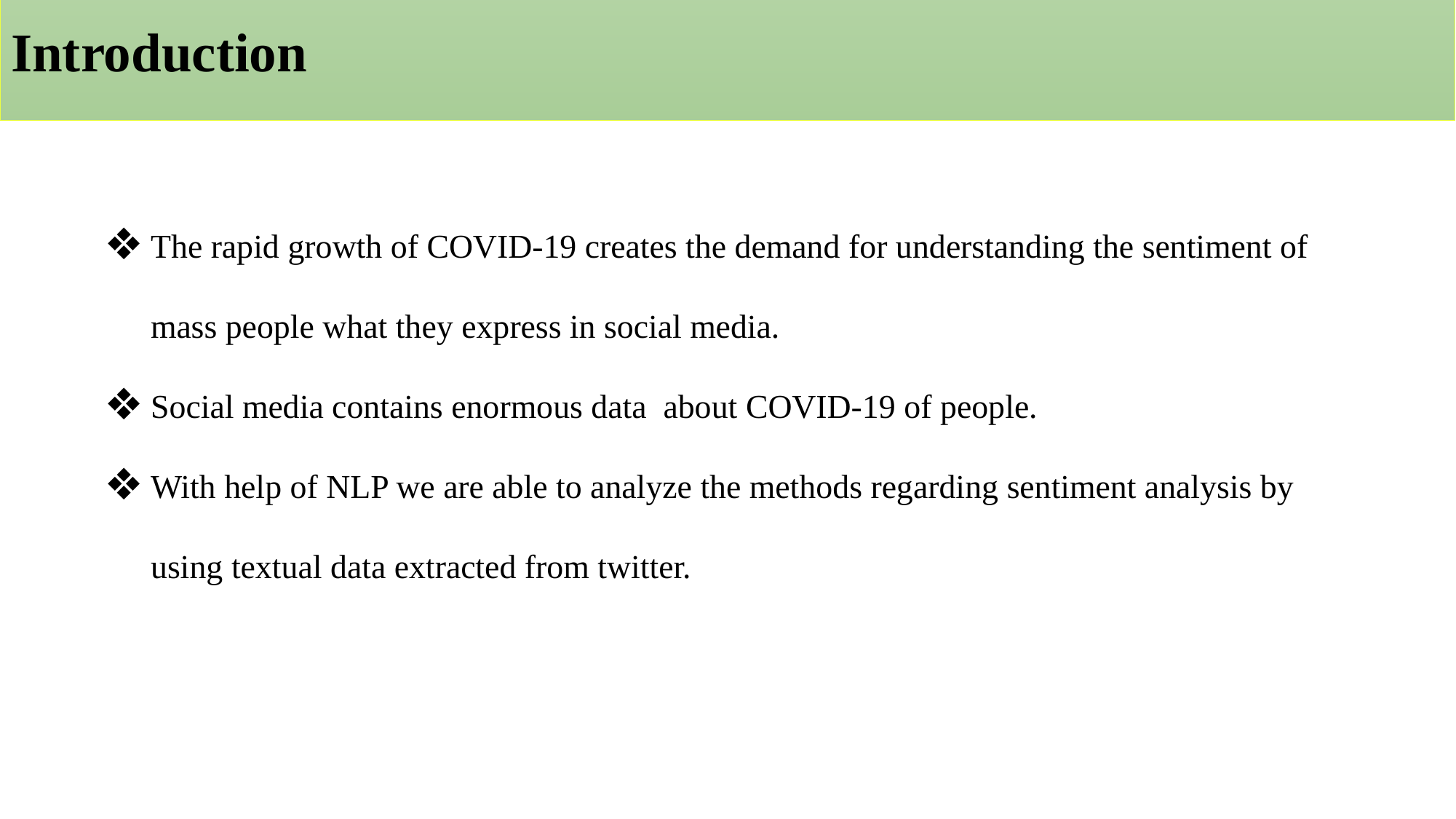

# Introduction
The rapid growth of COVID-19 creates the demand for understanding the sentiment of mass people what they express in social media.
Social media contains enormous data  about COVID-19 of people.
With help of NLP we are able to analyze the methods regarding sentiment analysis by using textual data extracted from twitter.